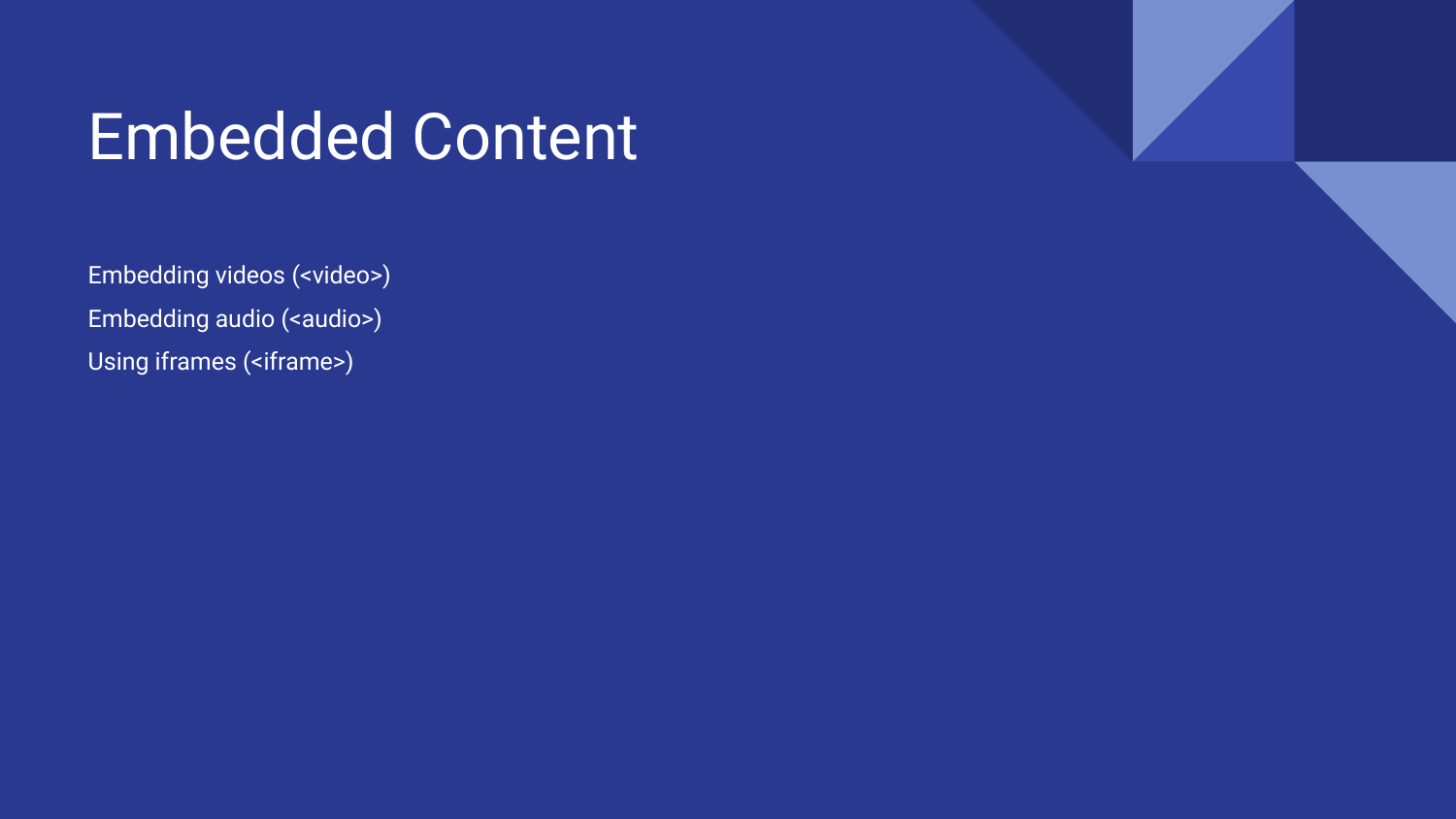

# Embedded Content
Embedding videos (<video>)
Embedding audio (<audio>)
Using iframes (<iframe>)